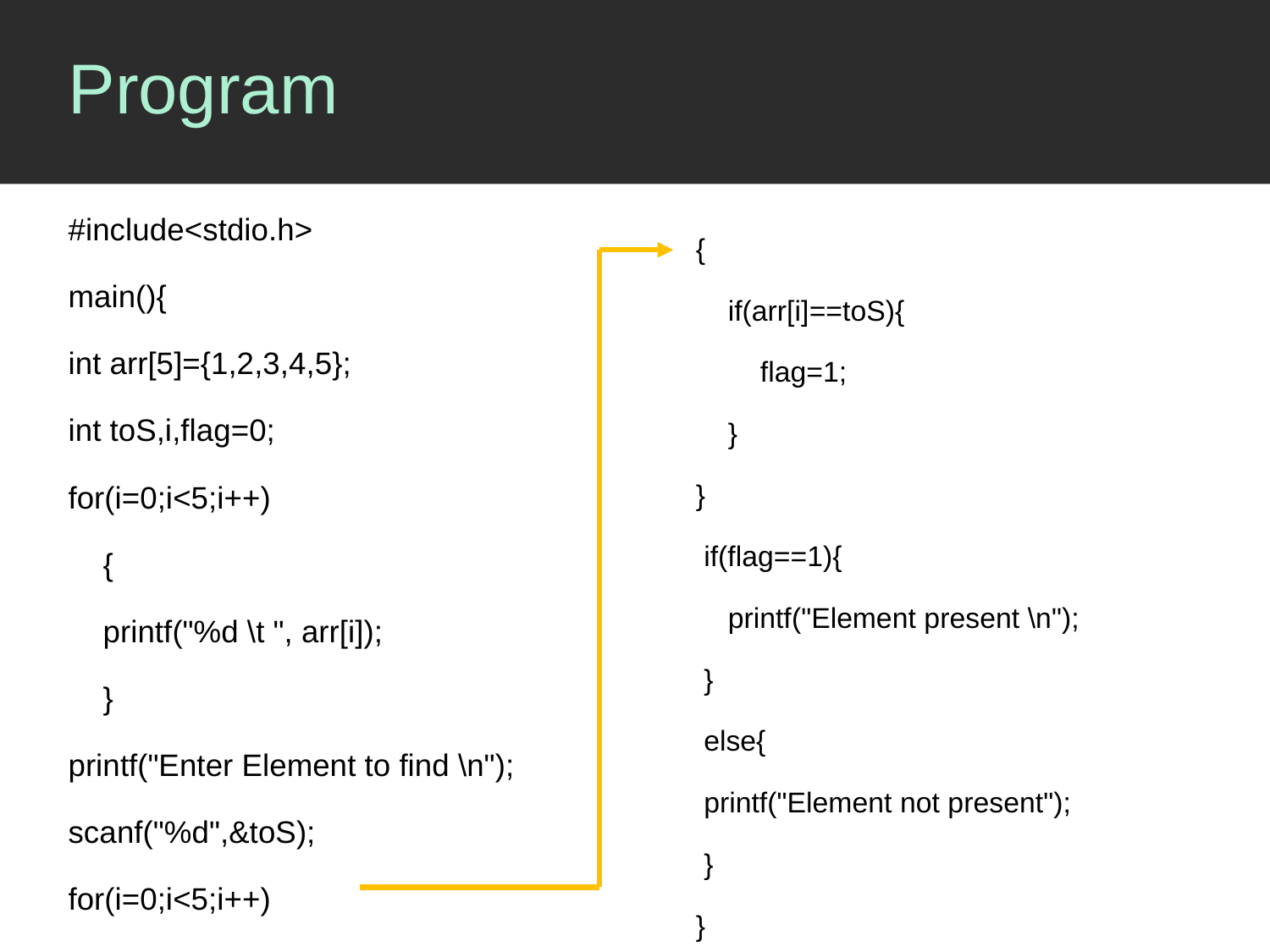

# Program
#include<stdio.h>
main(){
int arr[5]={1,2,3,4,5};
int toS,i,flag=0;
for(i=0;i<5;i++)
    {
    printf("%d \t ", arr[i]);
    }
printf("Enter Element to find \n");
scanf("%d",&toS);
for(i=0;i<5;i++)
{
    if(arr[i]==toS){
        flag=1;
    }
}
 if(flag==1){
    printf("Element present \n");
 }
 else{
 printf("Element not present");
 }
}